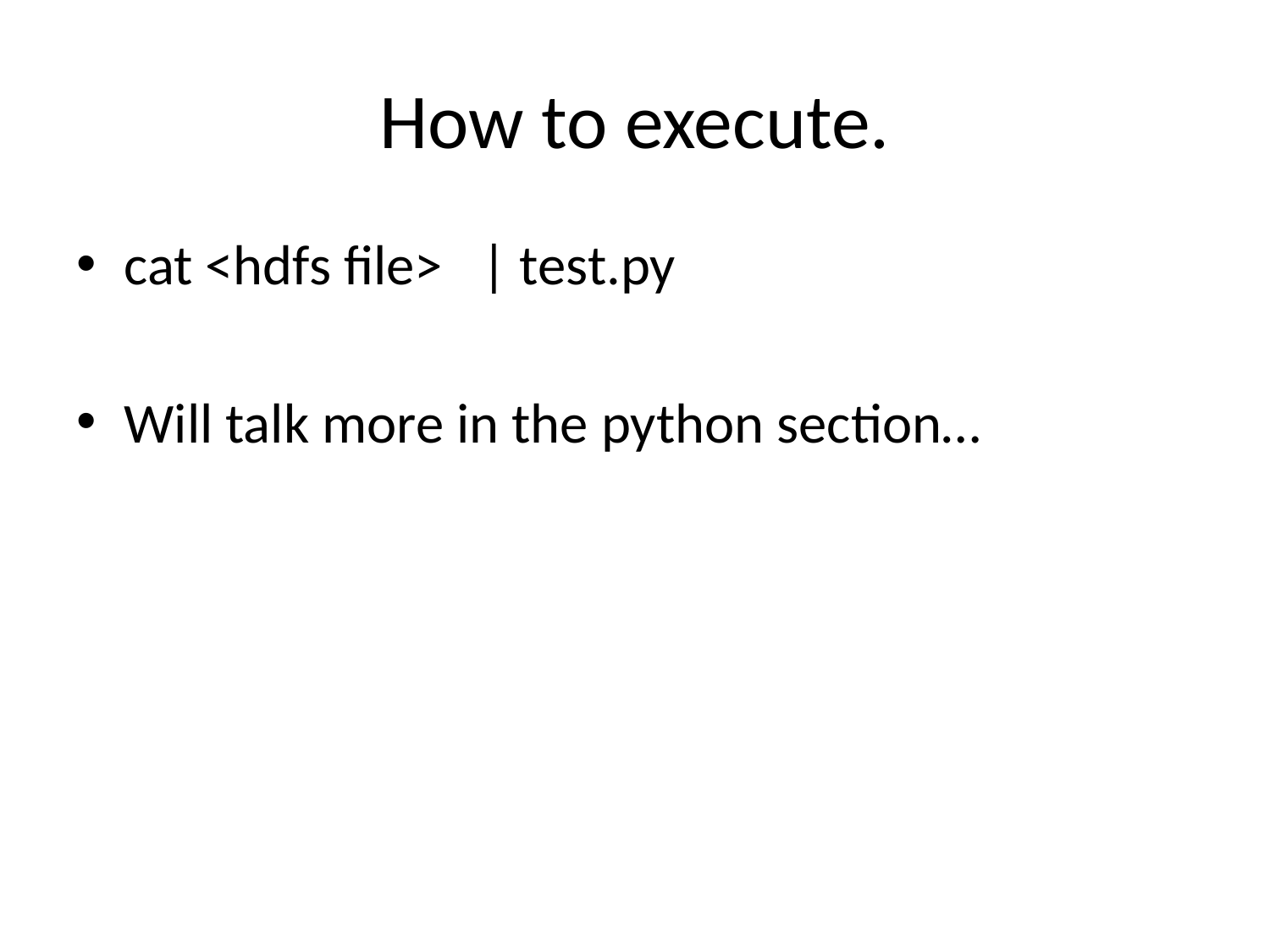

# How to execute.
cat <hdfs file>   | test.py

Will talk more in the python section…